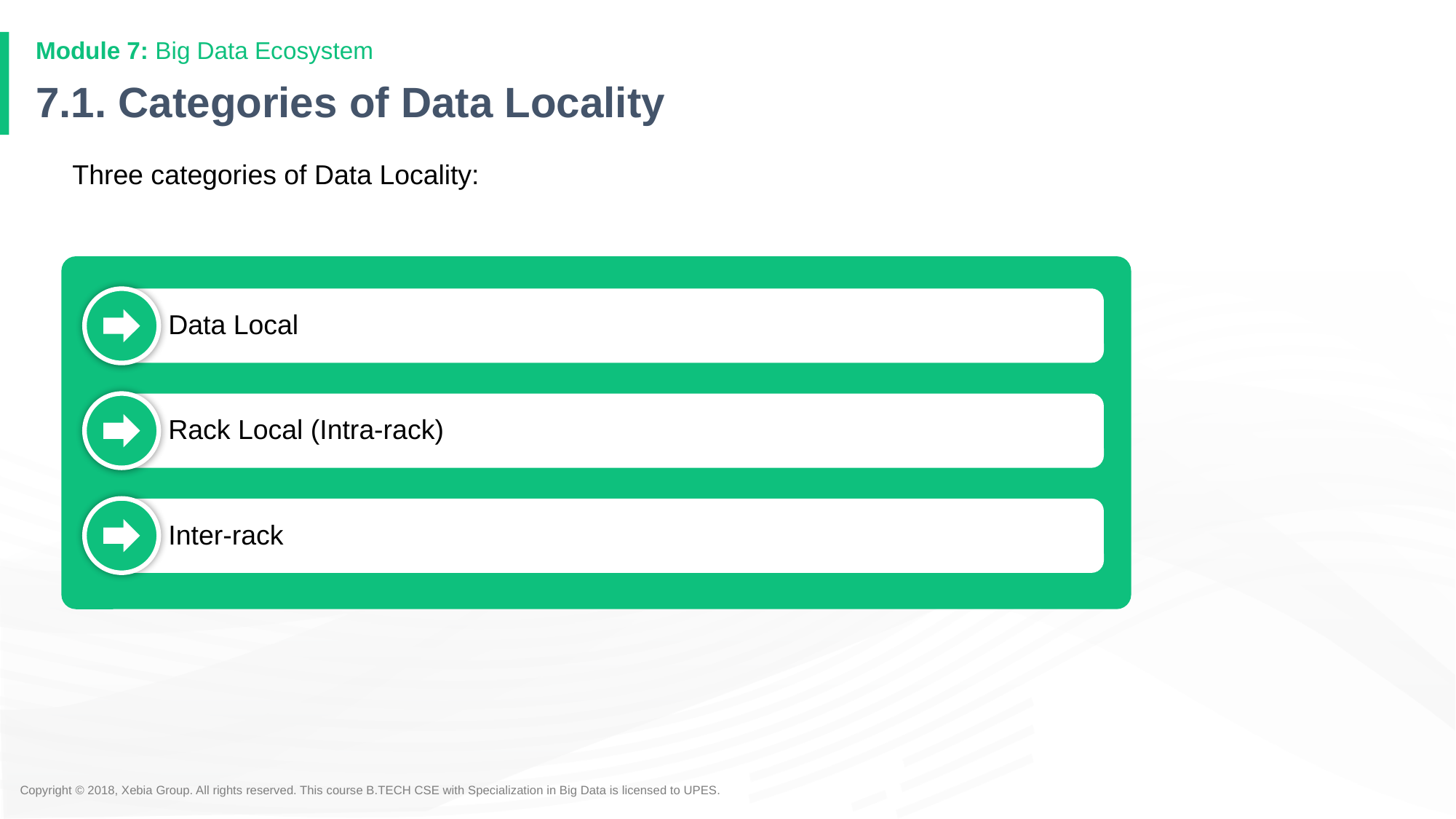

Module 7: Big Data Ecosystem
# 7.1. Categories of Data Locality
Three categories of Data Locality:

Data Local

Rack Local (Intra-rack)

Inter-rack